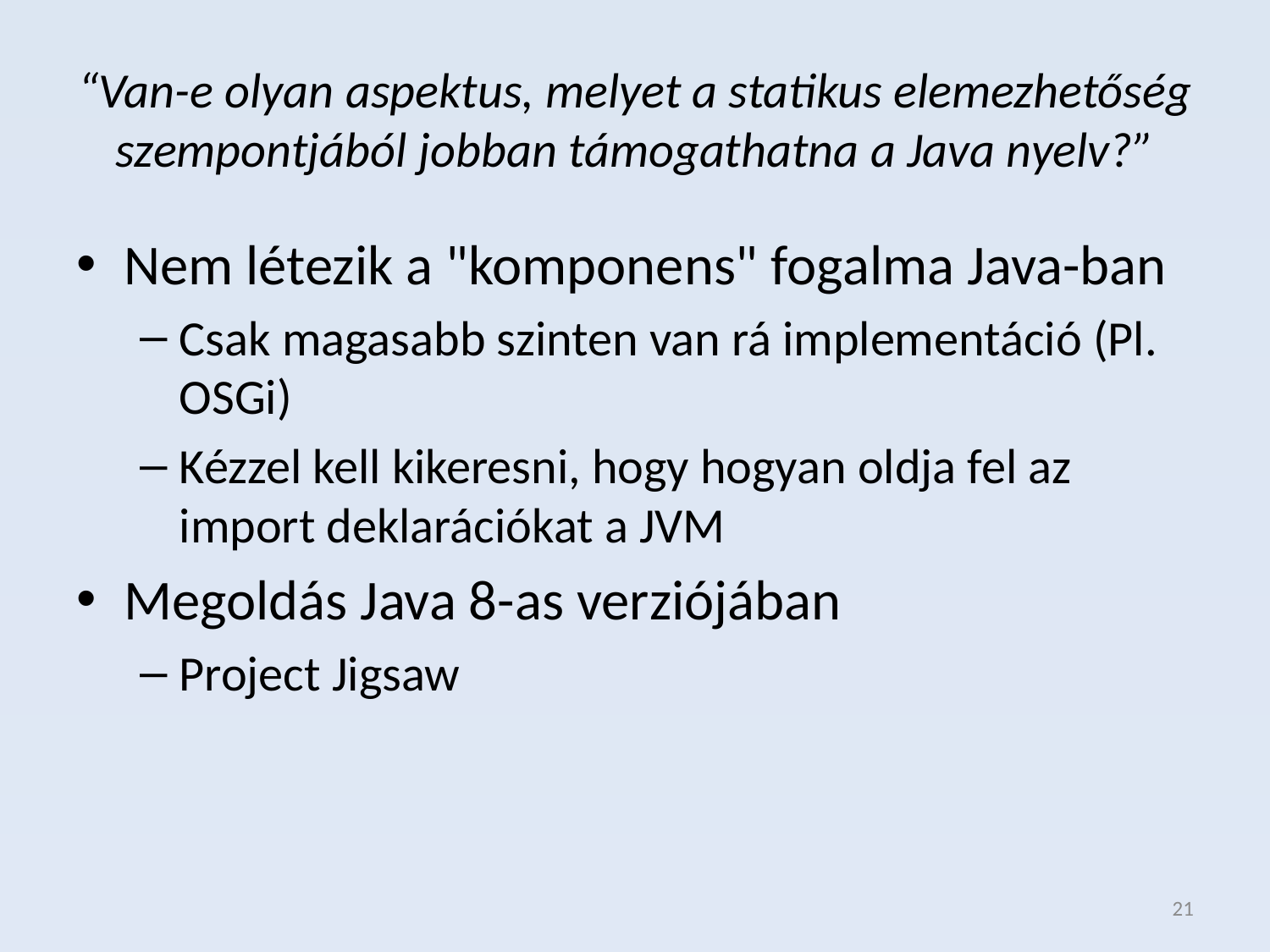

# “Van-e olyan aspektus, melyet a statikus elemezhetőség szempontjából jobban támogathatna a Java nyelv?”
Nem létezik a "komponens" fogalma Java-ban
Csak magasabb szinten van rá implementáció (Pl. OSGi)
Kézzel kell kikeresni, hogy hogyan oldja fel az import deklarációkat a JVM
Megoldás Java 8-as verziójában
Project Jigsaw
21